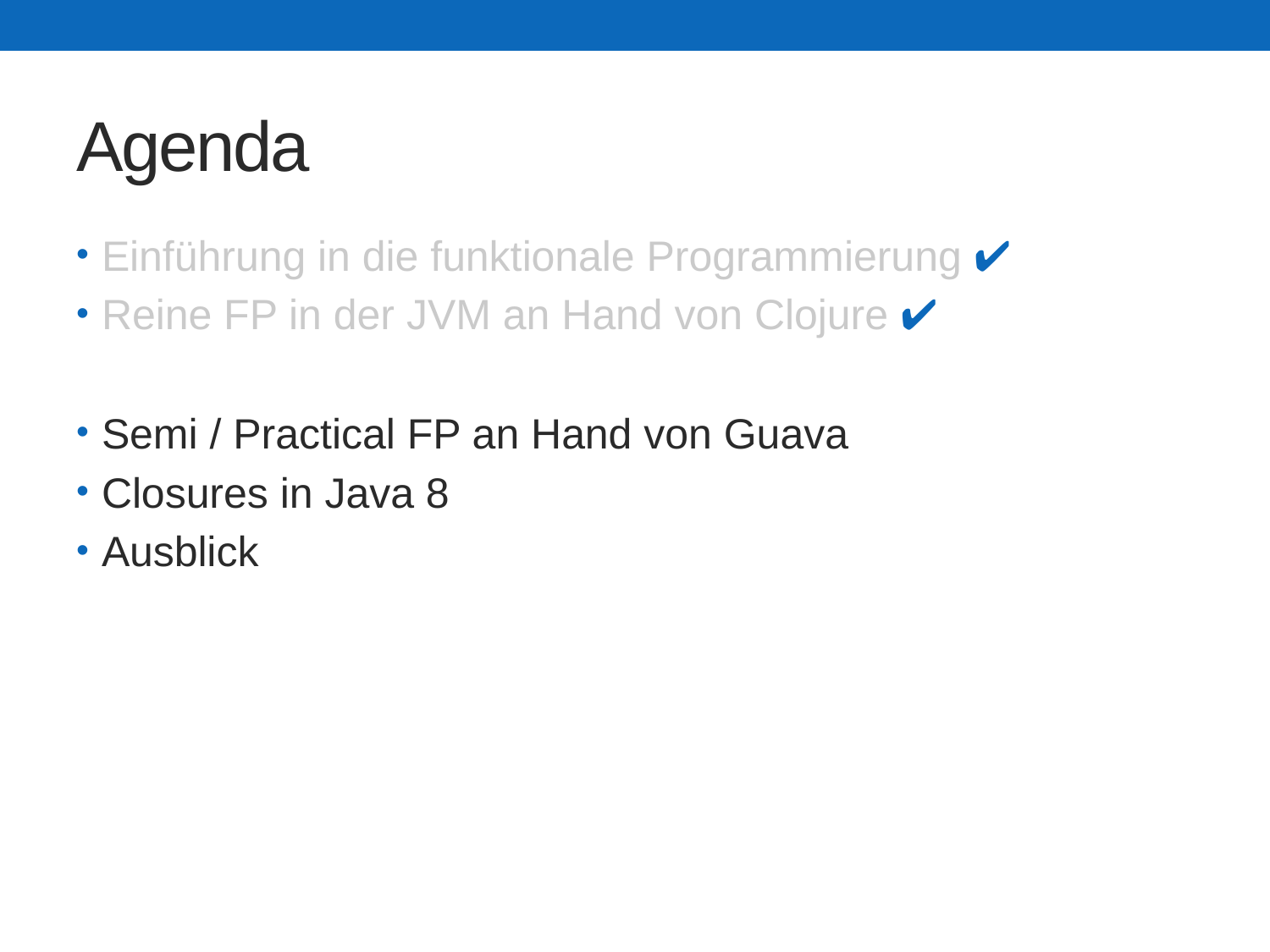

# Agenda
Einführung in die funktionale Programmierung ✔
Reine FP in der JVM an Hand von Clojure ✔

Semi / Practical FP an Hand von Guava
Closures in Java 8
Ausblick